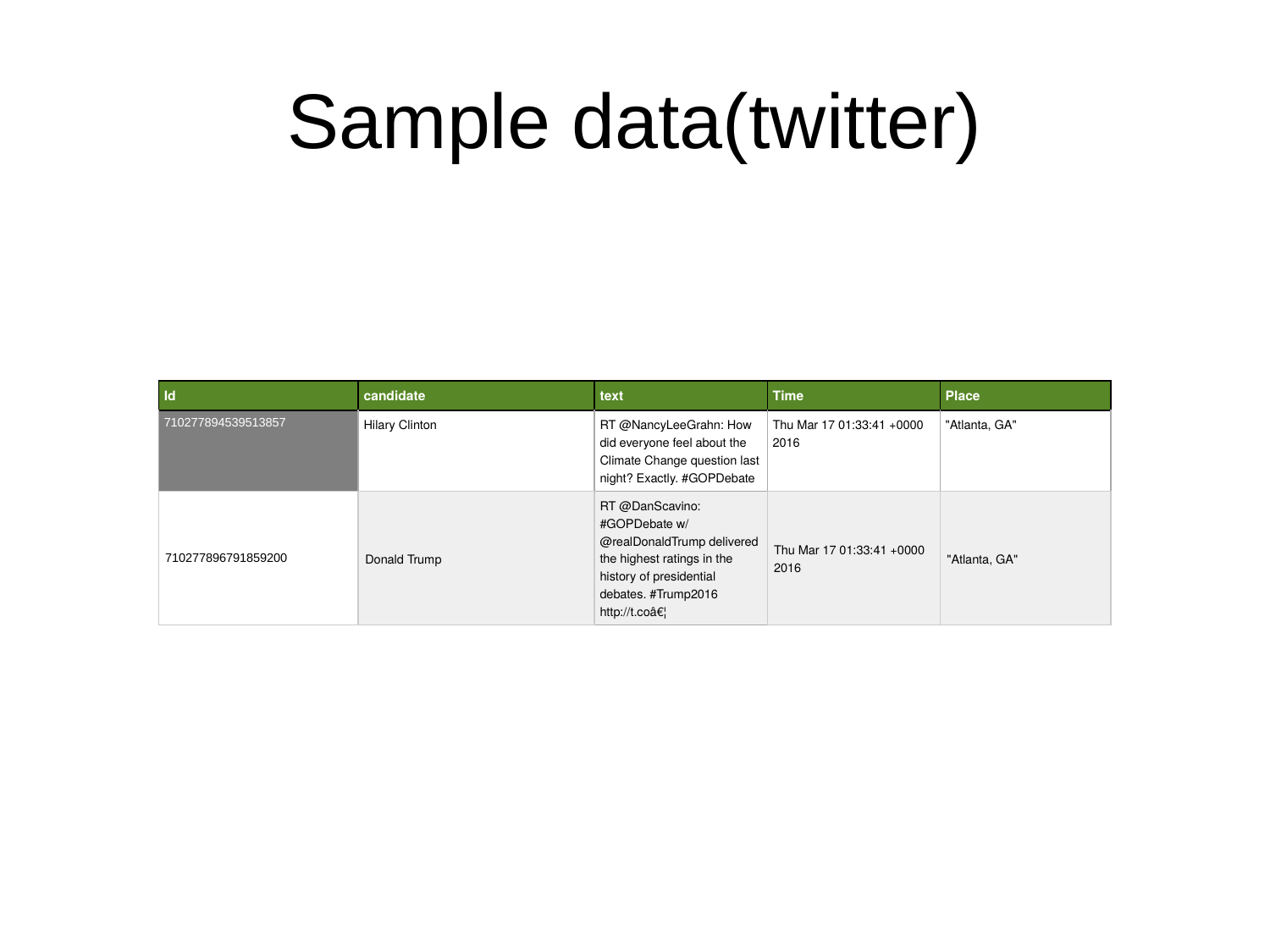

# Sample data(twitter)
| Id | candidate | text | Time | Place |
| --- | --- | --- | --- | --- |
| 710277894539513857 | Hilary Clinton | RT @NancyLeeGrahn: How did everyone feel about the Climate Change question last night? Exactly. #GOPDebate | Thu Mar 17 01:33:41 +0000 2016 | "Atlanta, GA" |
| 710277896791859200 | Donald Trump | RT @DanScavino: #GOPDebate w/ @realDonaldTrump delivered the highest ratings in the history of presidential debates. #Trump2016 http://t.coâ€¦ | Thu Mar 17 01:33:41 +0000 2016 | "Atlanta, GA" |